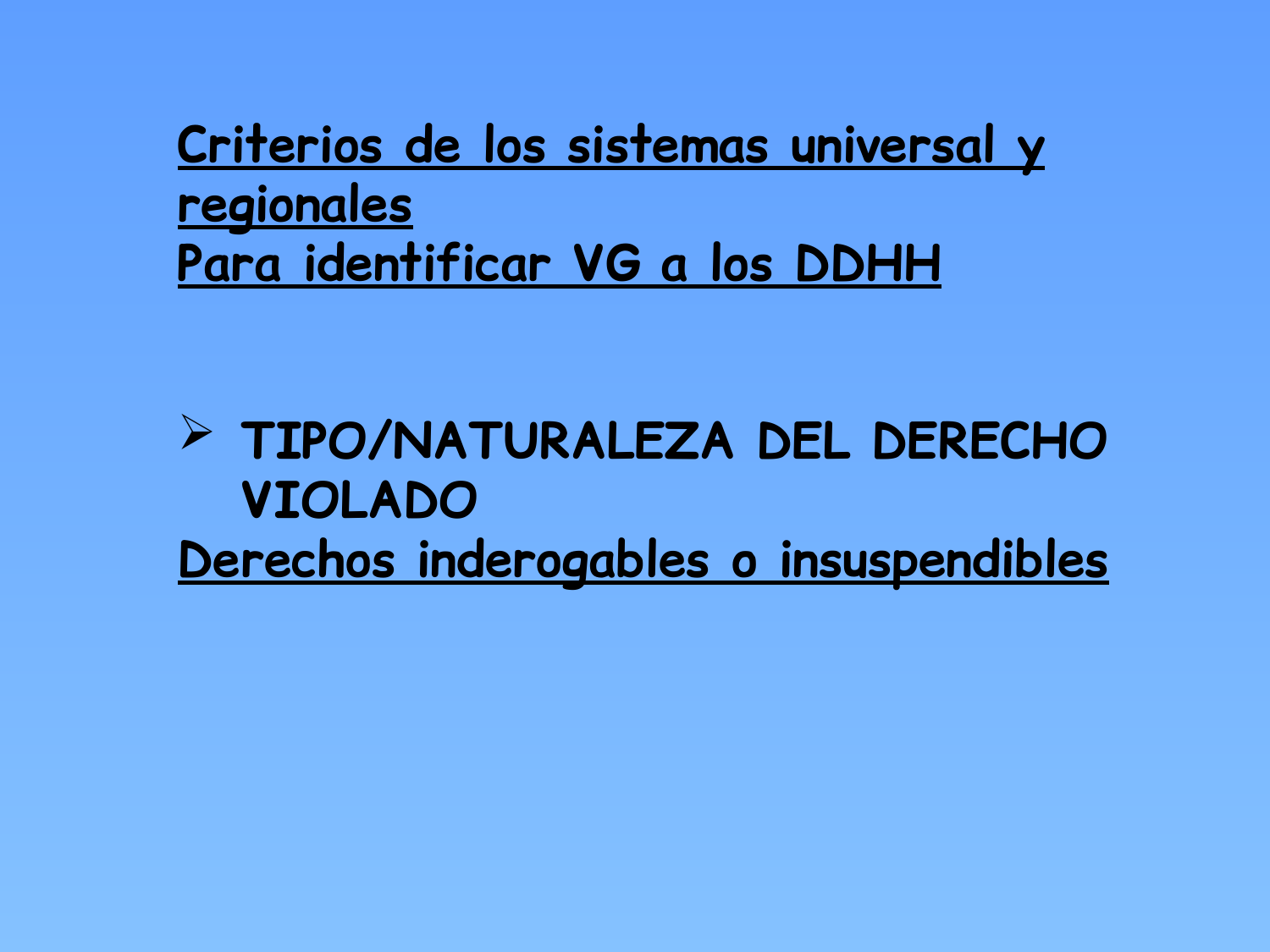

Criterios de los sistemas universal y regionales
Para identificar VG a los DDHH

TIPO/NATURALEZA DEL DERECHO VIOLADO
Derechos inderogables o insuspendibles